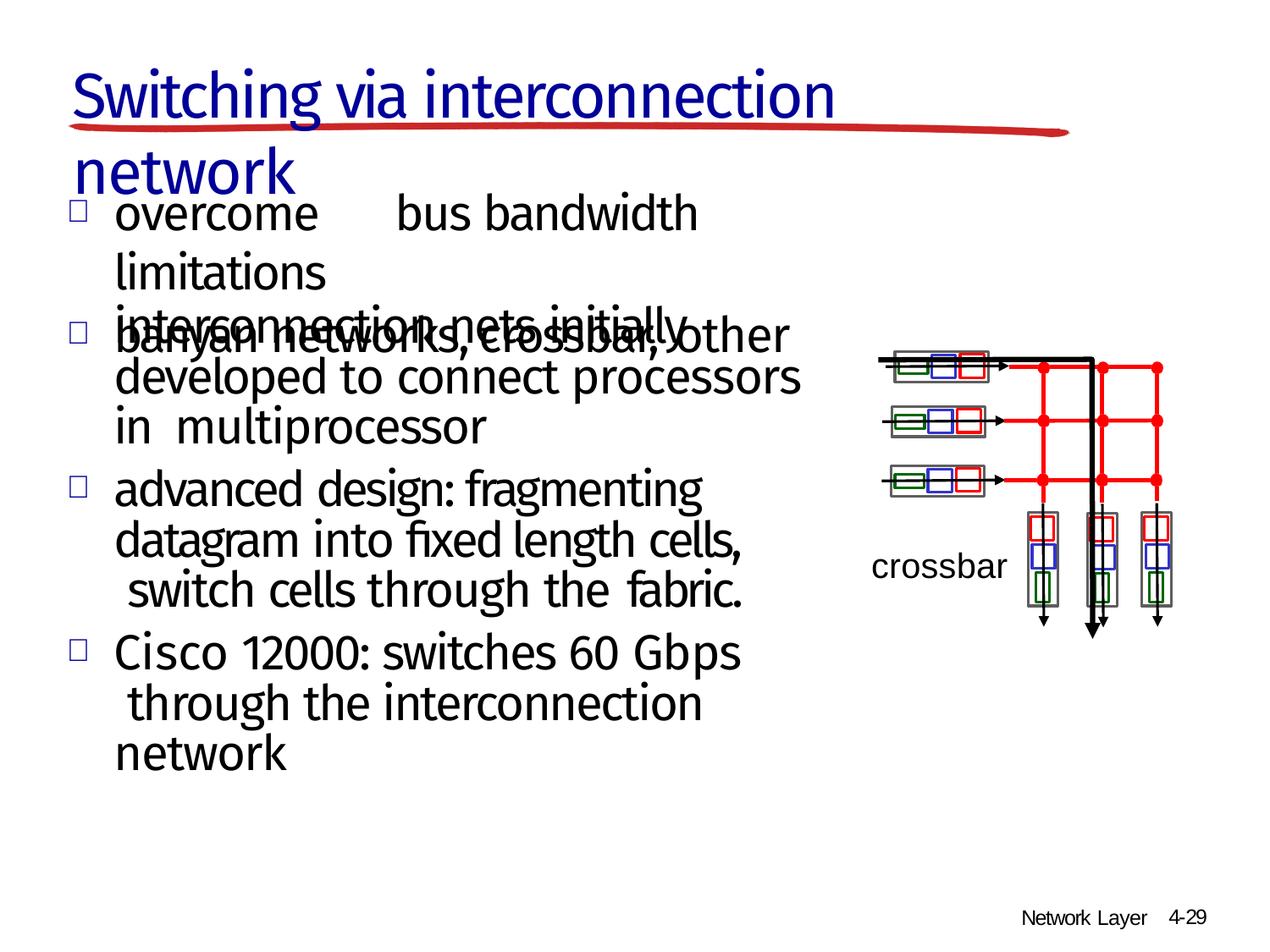

# Switching via interconnection network

overcome	bus bandwidth limitations
banyan networks, crossbar, other
interconnection nets initially  developed to connect processors in  multiprocessor
advanced design: fragmenting  datagram into fixed length cells,  switch cells through the fabric.
Cisco 12000: switches 60 Gbps  through the interconnection  network

crossbar
4-29
Network Layer